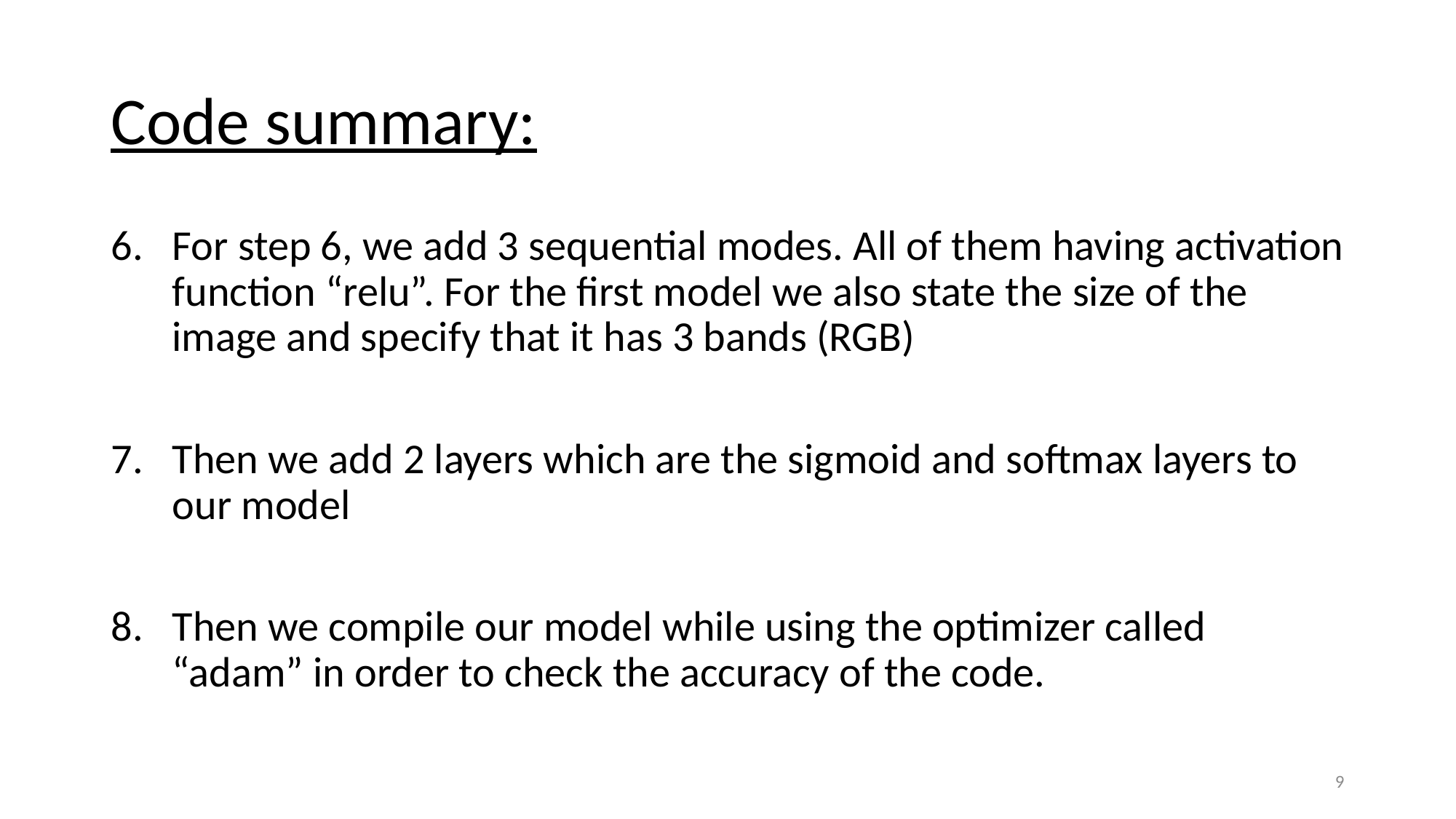

# Code summary:
For step 6, we add 3 sequential modes. All of them having activation function “relu”. For the first model we also state the size of the image and specify that it has 3 bands (RGB)

Then we add 2 layers which are the sigmoid and softmax layers to our model

Then we compile our model while using the optimizer called “adam” in order to check the accuracy of the code.
9